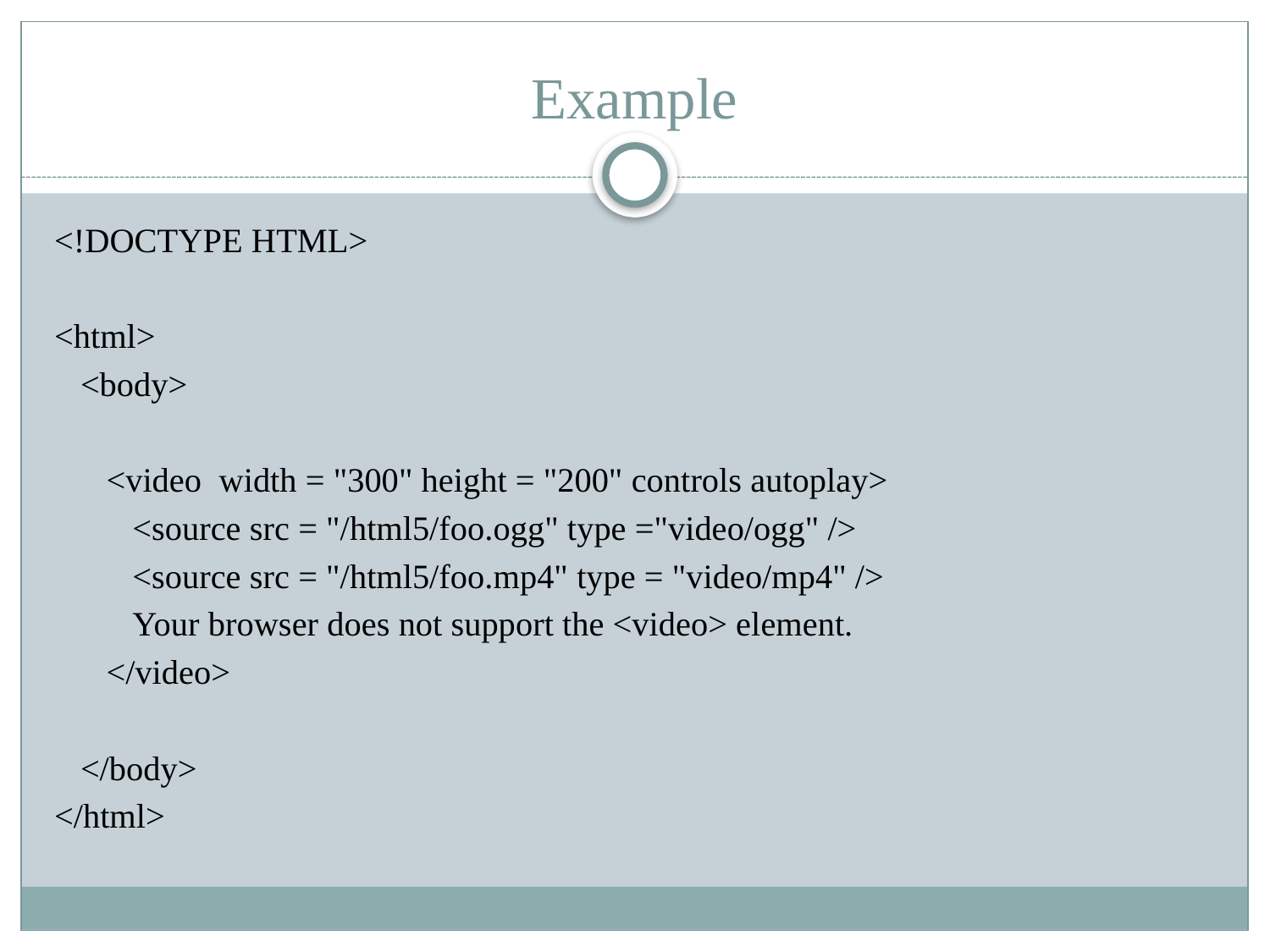

# Example
<!DOCTYPE HTML>

<html>
   <body>

      <video  width = "300" height = "200" controls autoplay>
         <source src = "/html5/foo.ogg" type ="video/ogg" />
         <source src = "/html5/foo.mp4" type = "video/mp4" />
         Your browser does not support the <video> element.
      </video>

   </body>
</html>